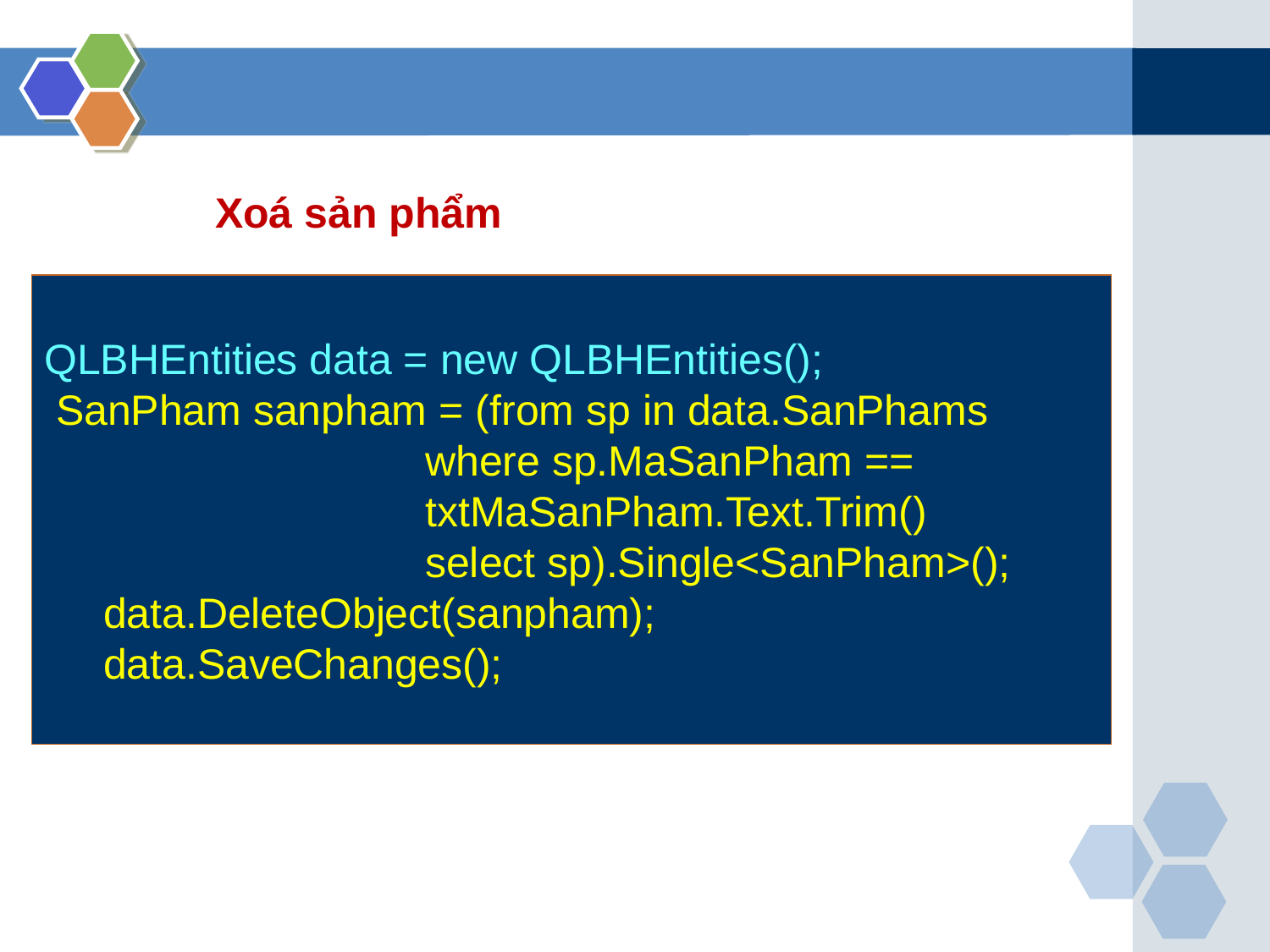

Xoá sản phẩm

QLBHEntities data = new QLBHEntities();
 SanPham sanpham = (from sp in data.SanPhams
                               	where sp.MaSanPham == 					txtMaSanPham.Text.Trim()
                               	select sp).Single<SanPham>();
     data.DeleteObject(sanpham);
     data.SaveChanges();